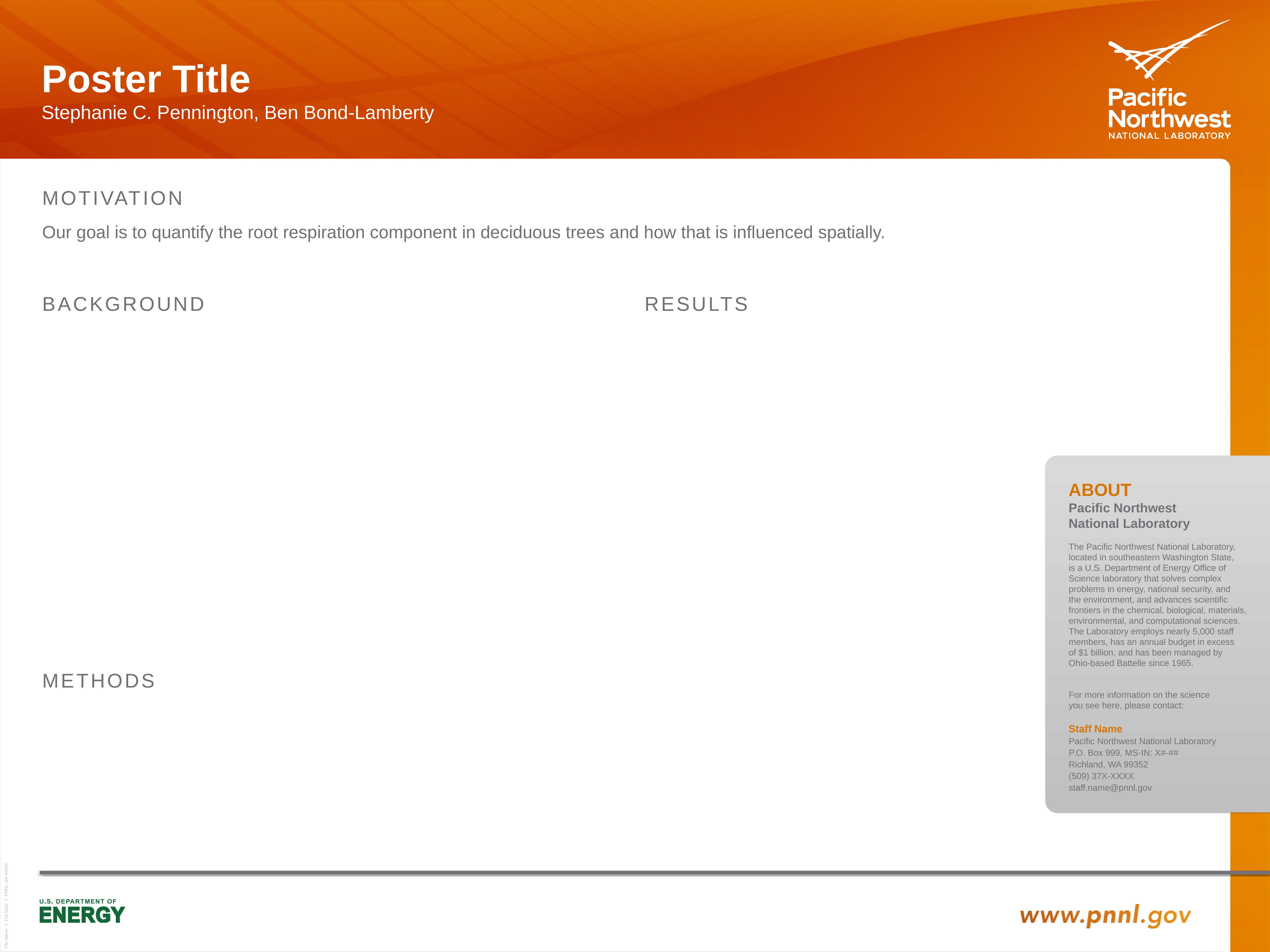

Poster Title
Stephanie C. Pennington, Ben Bond-Lamberty
MOTIVATION
Our goal is to quantify the root respiration component in deciduous trees and how that is influenced spatially.
BACKGROUND
RESULTS

ABOUT
Pacific Northwest
National Laboratory

The Pacific Northwest National Laboratory,
located in southeastern Washington State,
is a U.S. Department of Energy Office of
Science laboratory that solves complex
problems in energy, national security, and
the environment, and advances scientific
frontiers in the chemical, biological, materials,
environmental, and computational sciences.
The Laboratory employs nearly 5,000 staff
members, has an annual budget in excess
of $1 billion, and has been managed by
Ohio-based Battelle since 1965.

For more information on the science
you see here, please contact:

Staff Name
Pacific Northwest National Laboratory
P.O. Box 999, MS-IN: X#-##
Richland, WA 99352
(509) 37X-XXXX
staff.name@pnnl.gov
METHODS
File Name  //  File Date  //  PNNL-SA-#####